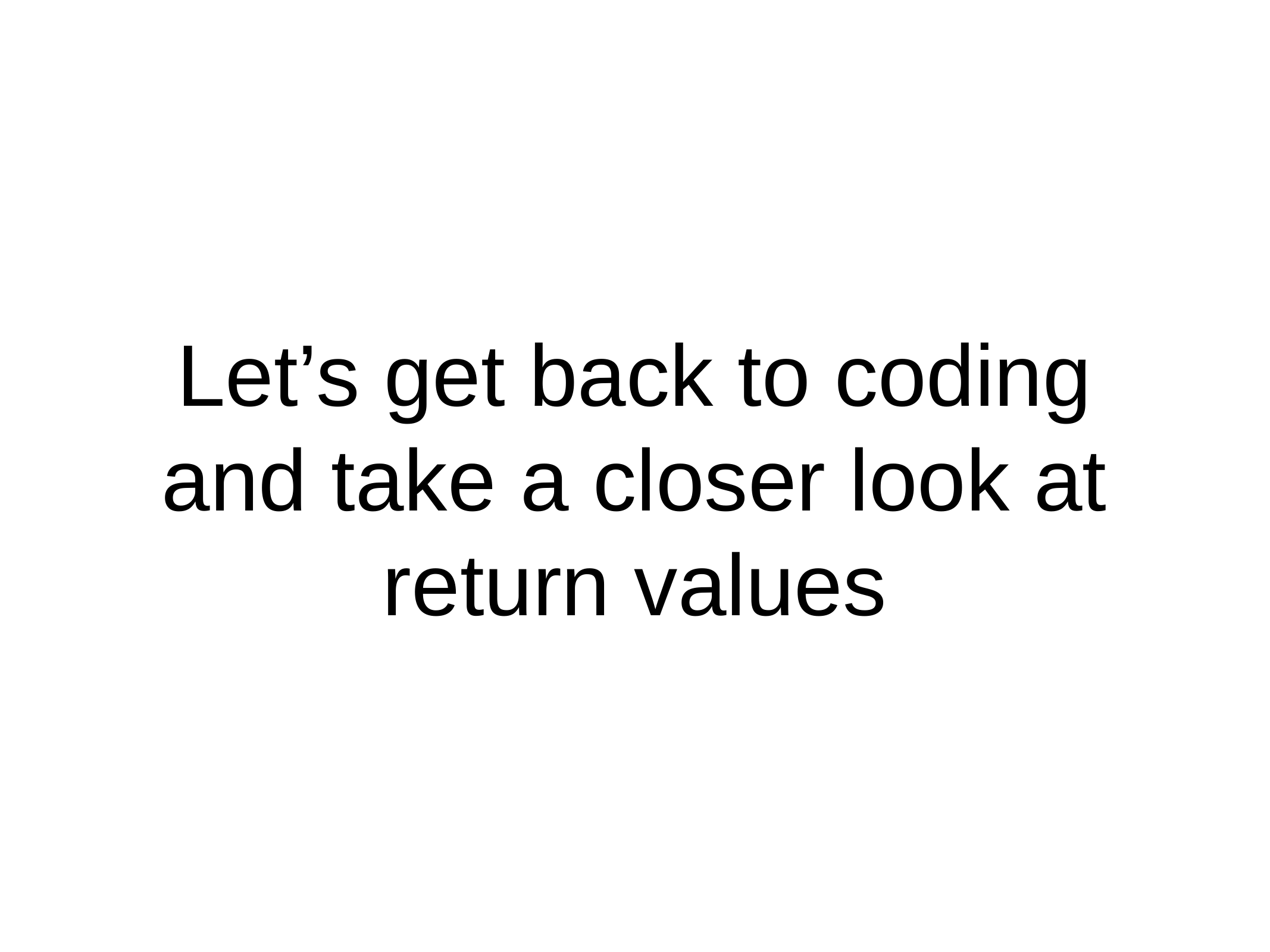

# Let’s get back to coding and take a closer look at return values